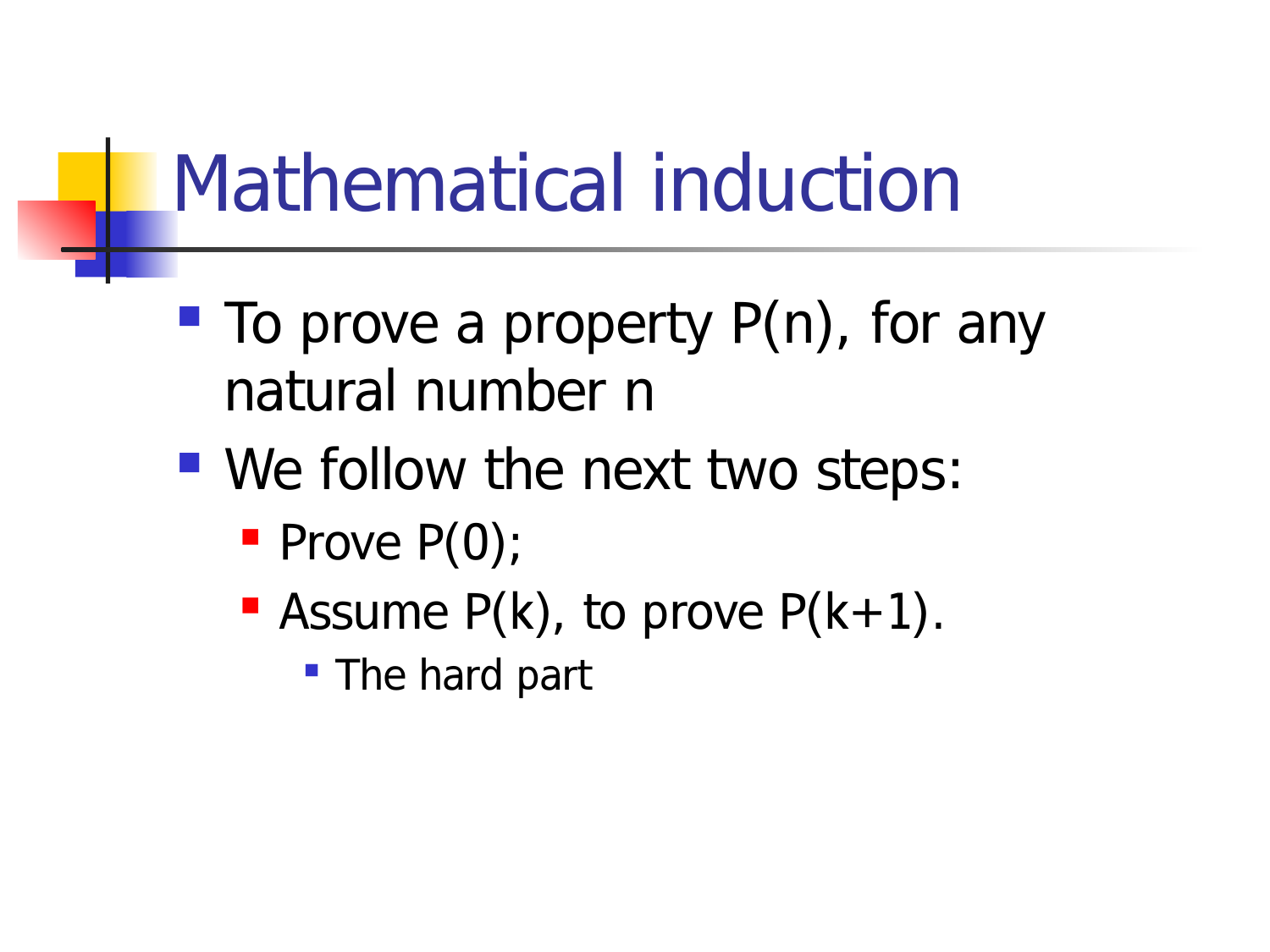

# Mathematical induction
To prove a property P(n), for any natural number n
We follow the next two steps:
Prove P(0);
Assume P(k), to prove P(k+1).
The hard part